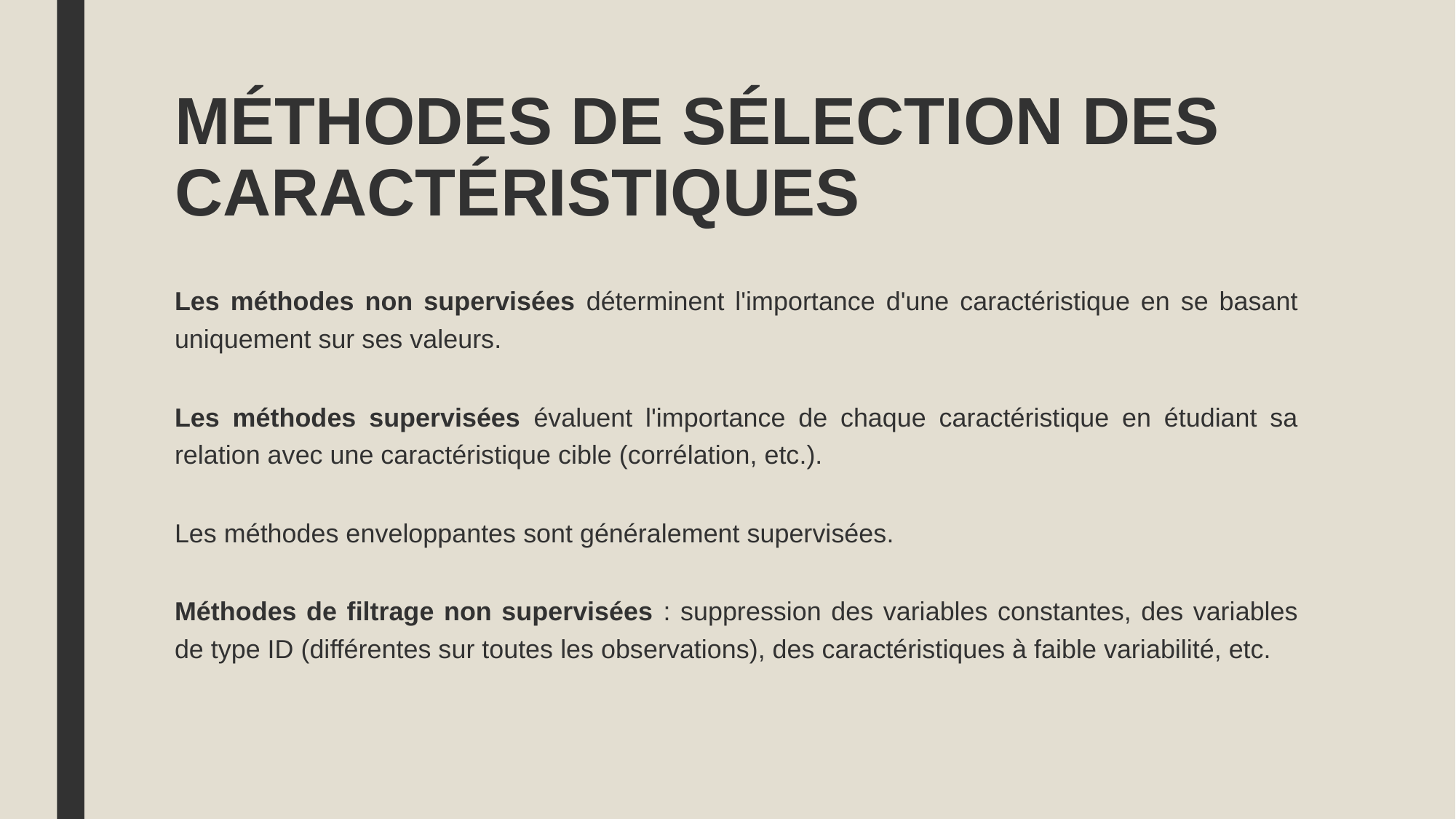

# MÉTHODES DE SÉLECTION DES CARACTÉRISTIQUES
Les méthodes non supervisées déterminent l'importance d'une caractéristique en se basant uniquement sur ses valeurs.

Les méthodes supervisées évaluent l'importance de chaque caractéristique en étudiant sa relation avec une caractéristique cible (corrélation, etc.).

Les méthodes enveloppantes sont généralement supervisées.

Méthodes de filtrage non supervisées : suppression des variables constantes, des variables de type ID (différentes sur toutes les observations), des caractéristiques à faible variabilité, etc.